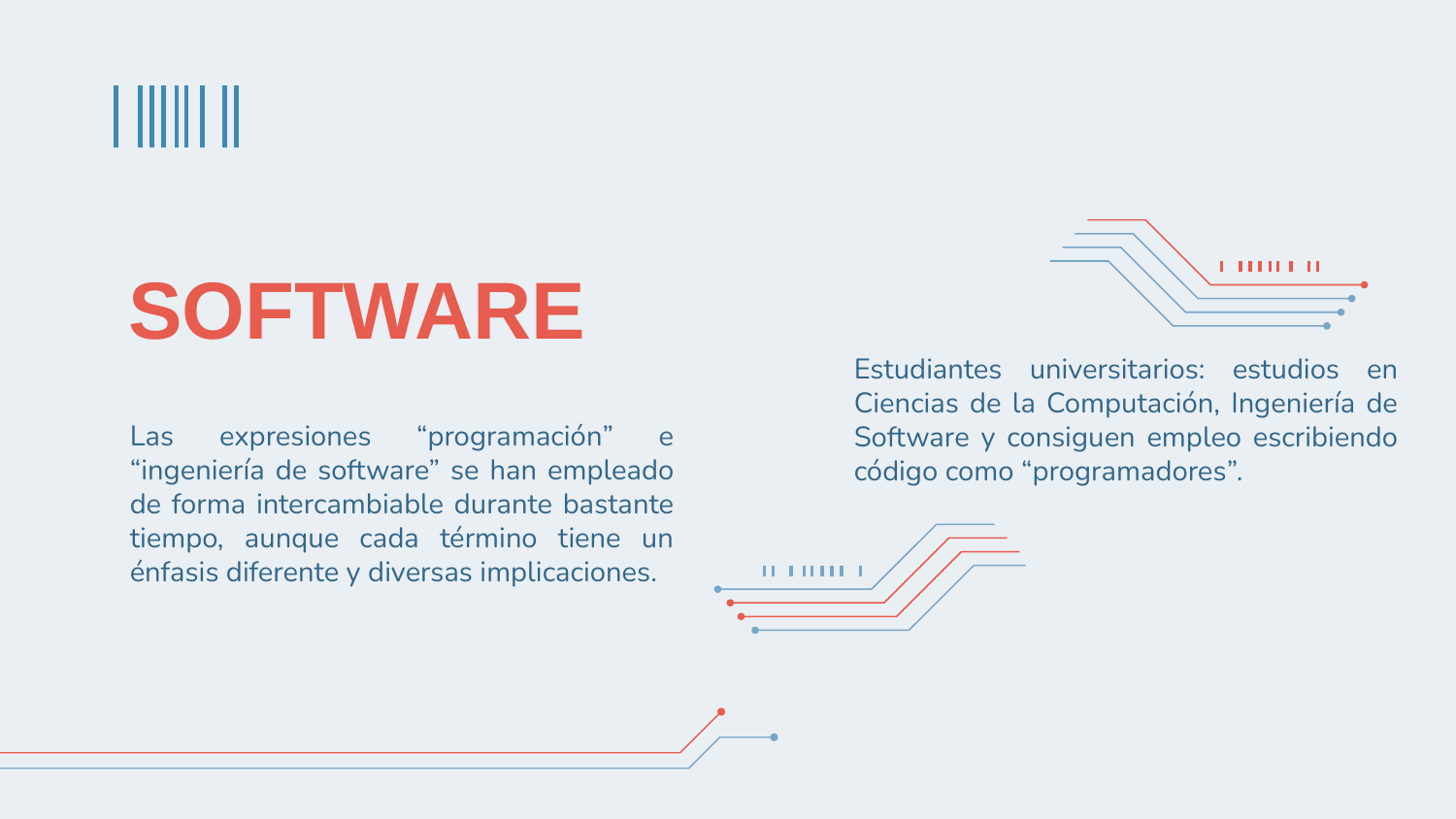

# SOFTWARE
Estudiantes universitarios: estudios en Ciencias de la Computación, Ingeniería de Software y consiguen empleo escribiendo código como “programadores”.

Las expresiones “programación” e “ingeniería de software” se han empleado de forma intercambiable durante bastante tiempo, aunque cada término tiene un énfasis diferente y diversas implicaciones.